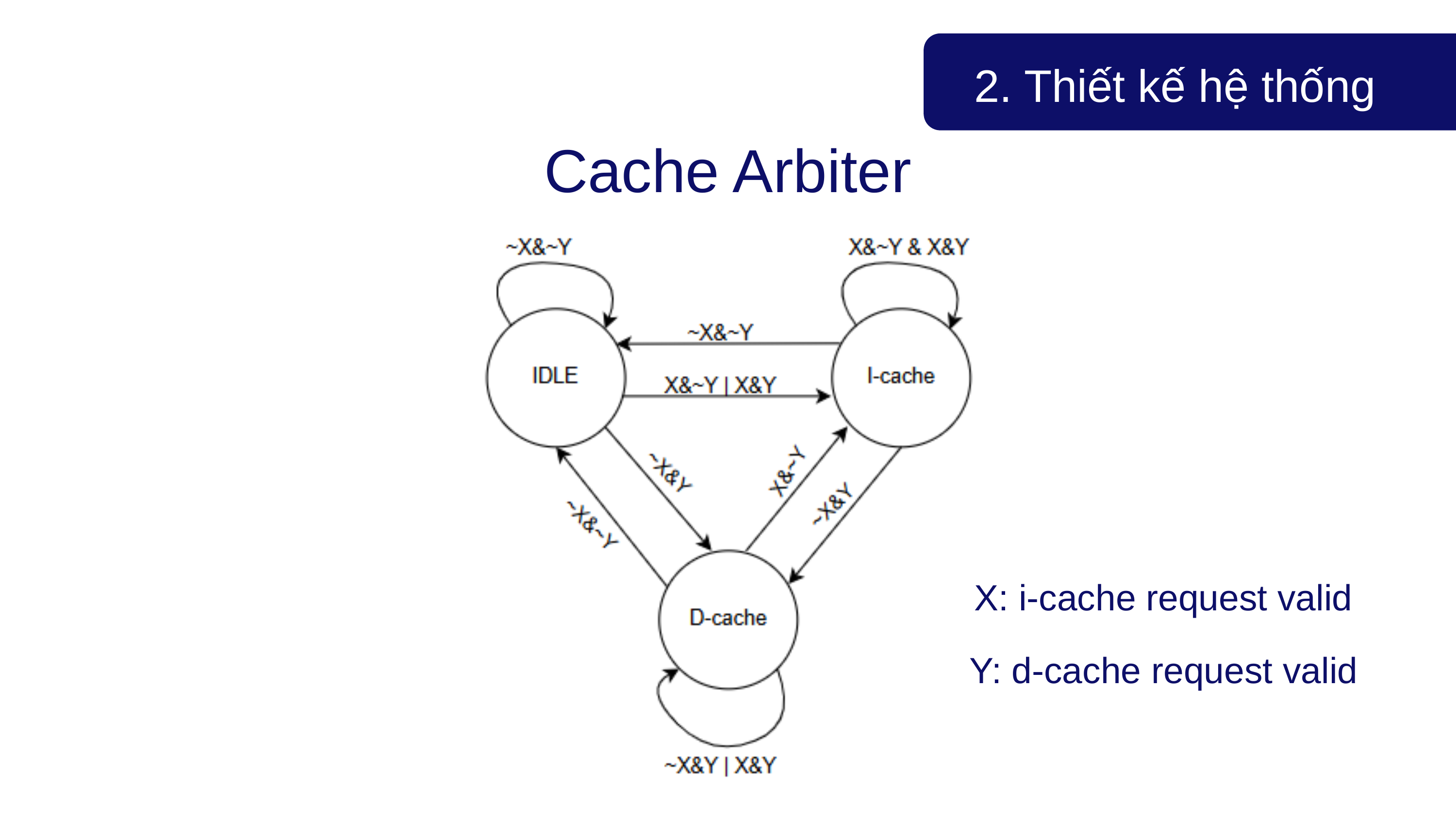

2. Thiết kế hệ thống
Cache Arbiter

X: i-cache request valid
Y: d-cache request valid